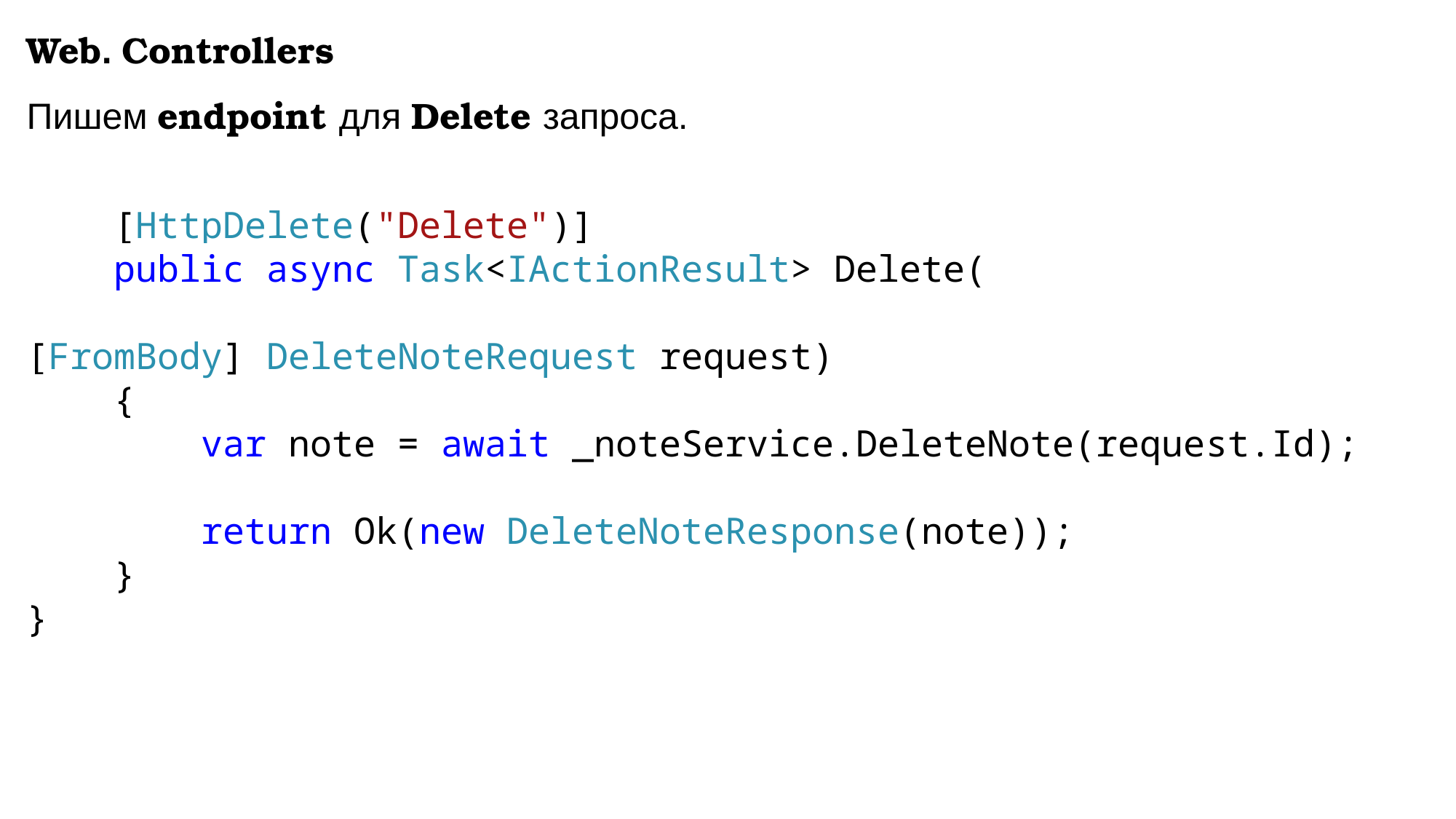

Web. Controllers
Пишем endpoint для Delete запроса.

    [HttpDelete("Delete")]
    public async Task<IActionResult> Delete(
											[FromBody] DeleteNoteRequest request)
    {
        var note = await _noteService.DeleteNote(request.Id);

        return Ok(new DeleteNoteResponse(note));
    }
}